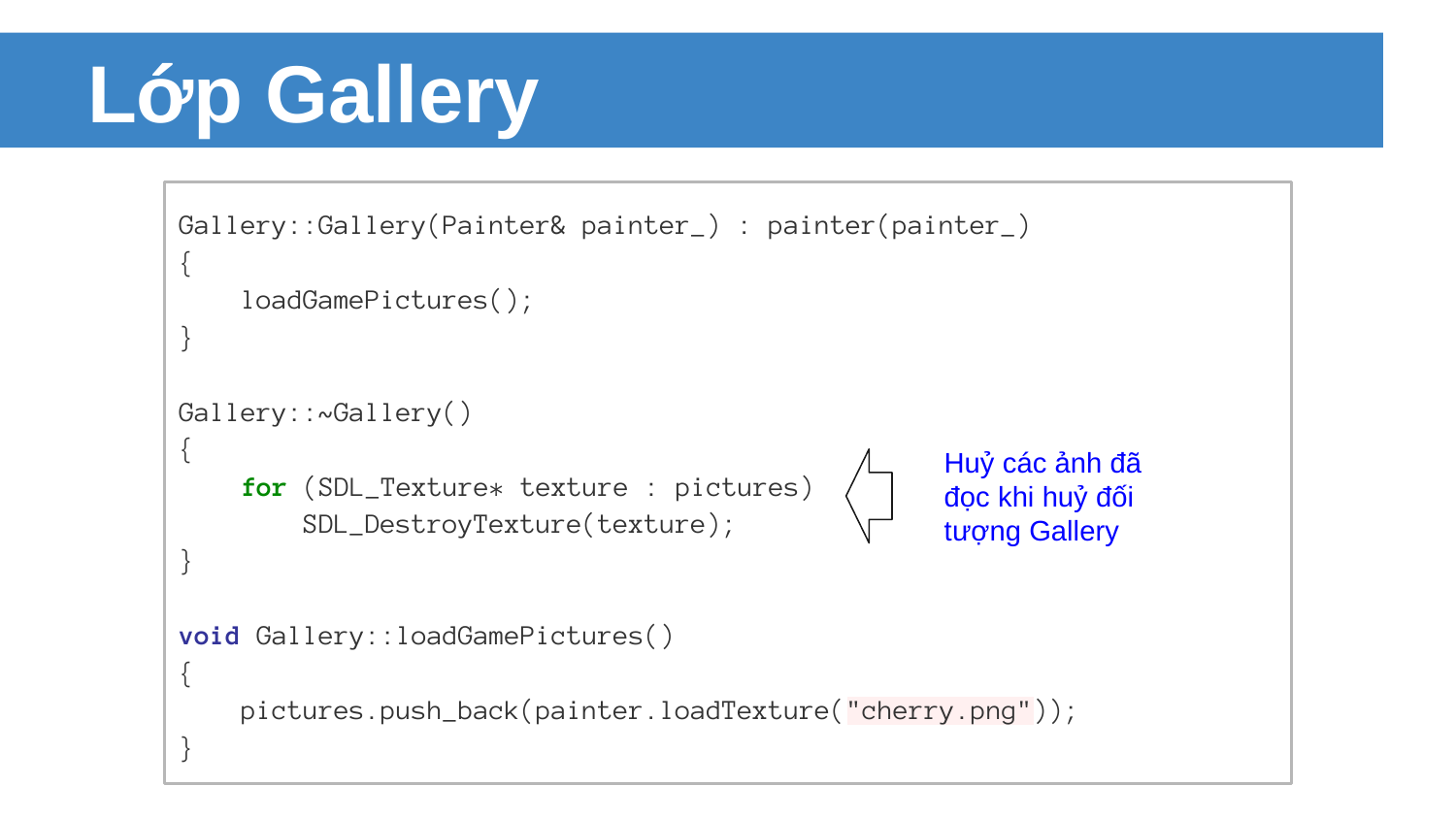

# Lớp Gallery

Gallery::Gallery(Painter& painter_) : painter(painter_)
{
    loadGamePictures();
}
Gallery::~Gallery()
{
    for (SDL_Texture* texture : pictures)
        SDL_DestroyTexture(texture);
}
void Gallery::loadGamePictures()
{
    pictures.push_back(painter.loadTexture("cherry.png"));
}
Huỷ các ảnh đã đọc khi huỷ đối tượng Gallery